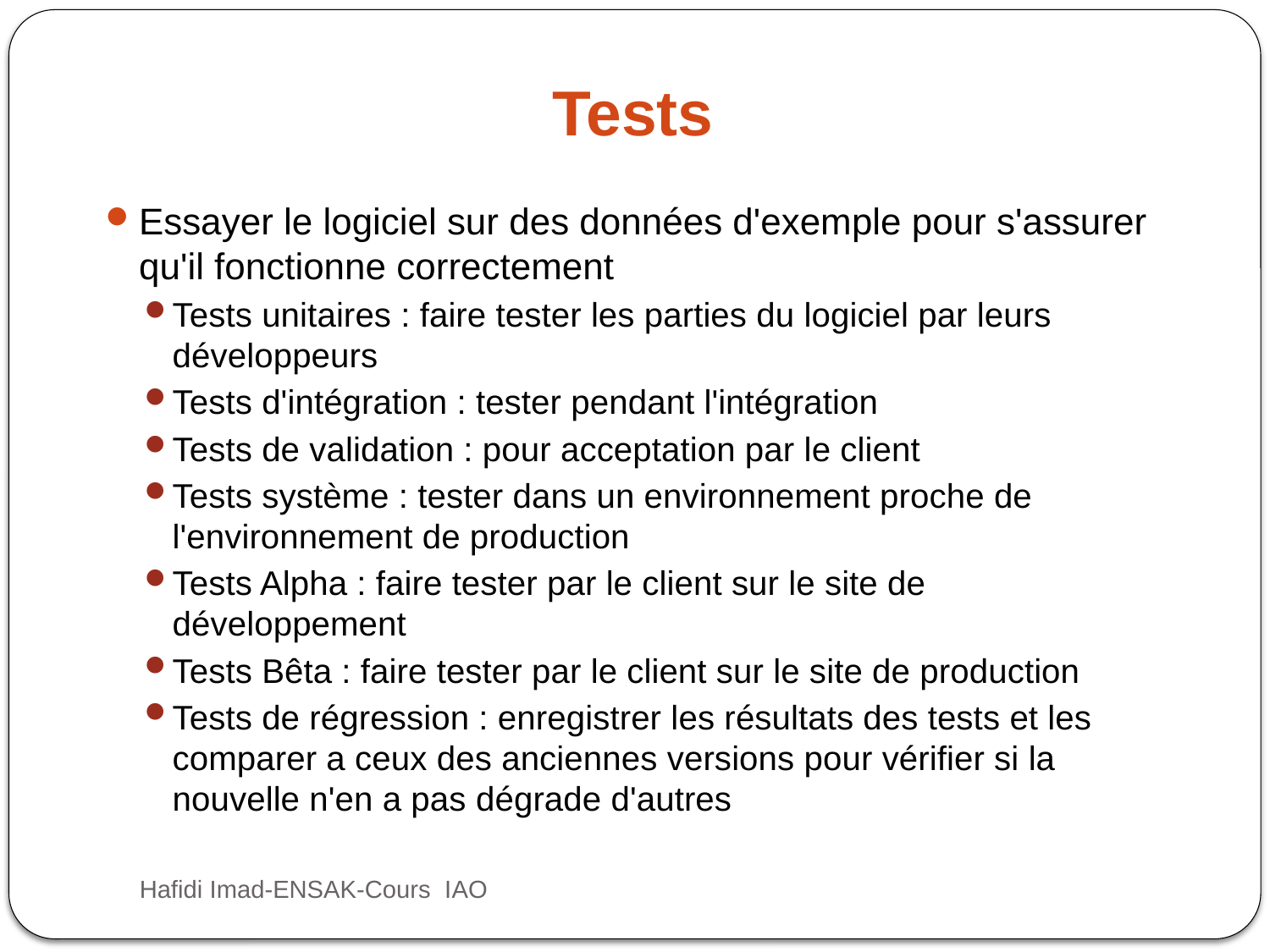

# Tests
Essayer le logiciel sur des données d'exemple pour s'assurer qu'il fonctionne correctement
Tests unitaires : faire tester les parties du logiciel par leurs développeurs
Tests d'intégration : tester pendant l'intégration
Tests de validation : pour acceptation par le client
Tests système : tester dans un environnement proche de l'environnement de production
Tests Alpha : faire tester par le client sur le site de développement
Tests Bêta : faire tester par le client sur le site de production
Tests de régression : enregistrer les résultats des tests et les comparer a ceux des anciennes versions pour vérifier si la nouvelle n'en a pas dégrade d'autres
Hafidi Imad-ENSAK-Cours  IAO